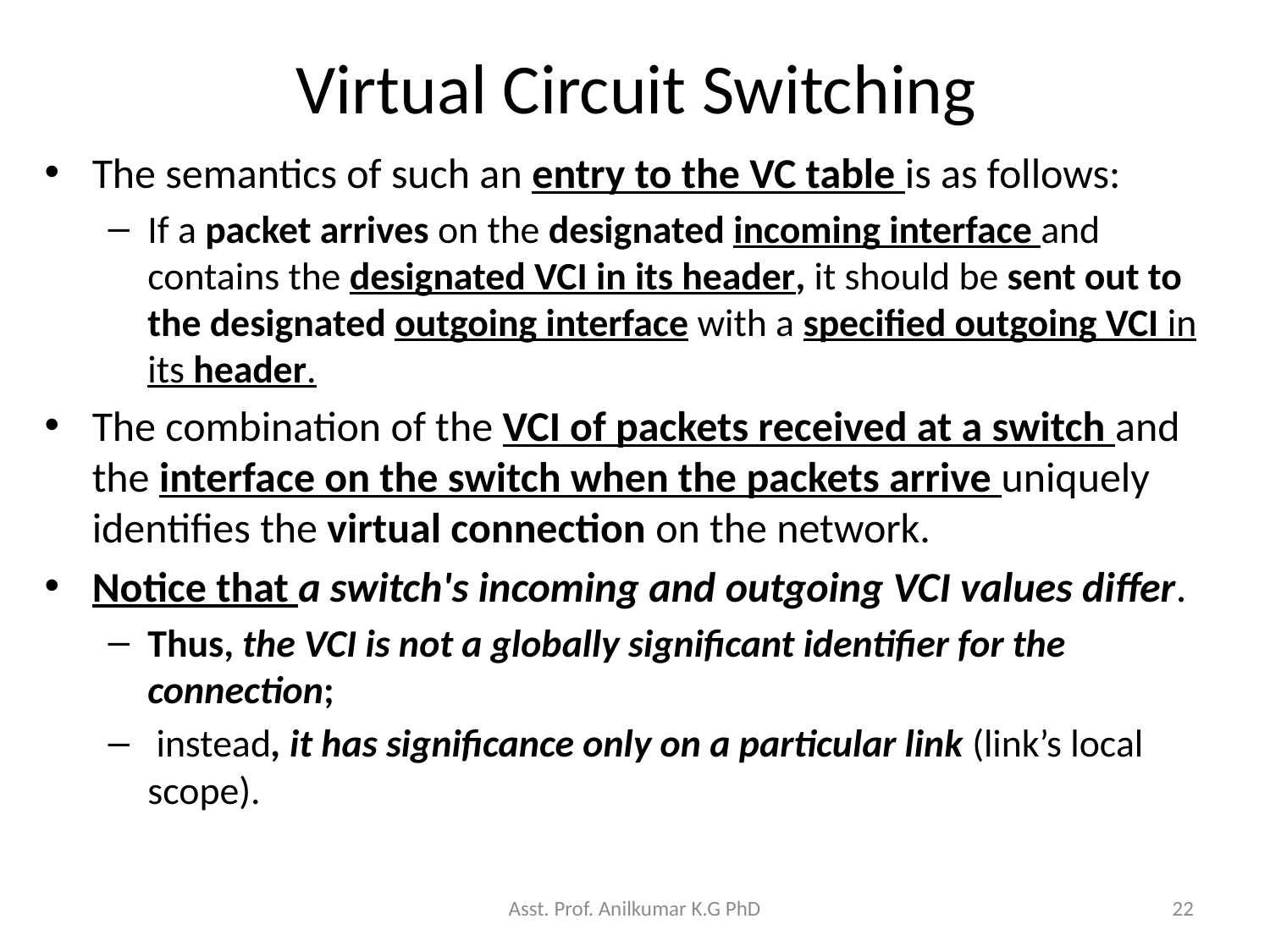

# Virtual Circuit Switching
The semantics of such an entry to the VC table is as follows:
If a packet arrives on the designated incoming interface and contains the designated VCI in its header, it should be sent out to the designated outgoing interface with a specified outgoing VCI in its header.
The combination of the VCI of packets received at a switch and the interface on the switch when the packets arrive uniquely identifies the virtual connection on the network.
Notice that a switch's incoming and outgoing VCI values differ.
Thus, the VCI is not a globally significant identifier for the connection;
 instead, it has significance only on a particular link (link’s local scope).
Asst. Prof. Anilkumar K.G PhD
22